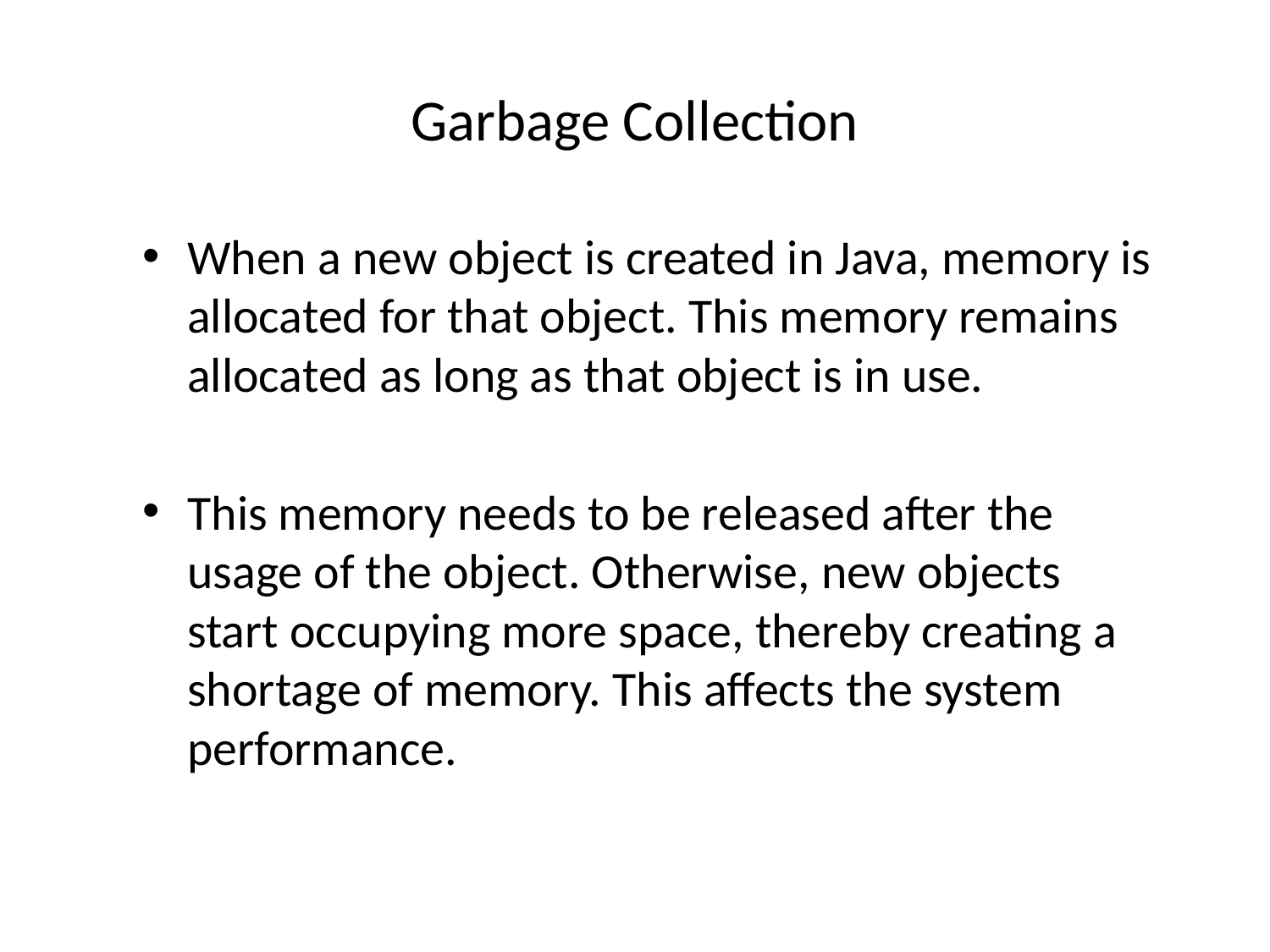

# Garbage Collection
When a new object is created in Java, memory is allocated for that object. This memory remains allocated as long as that object is in use.

This memory needs to be released after the usage of the object. Otherwise, new objects start occupying more space, thereby creating a shortage of memory. This affects the system performance.